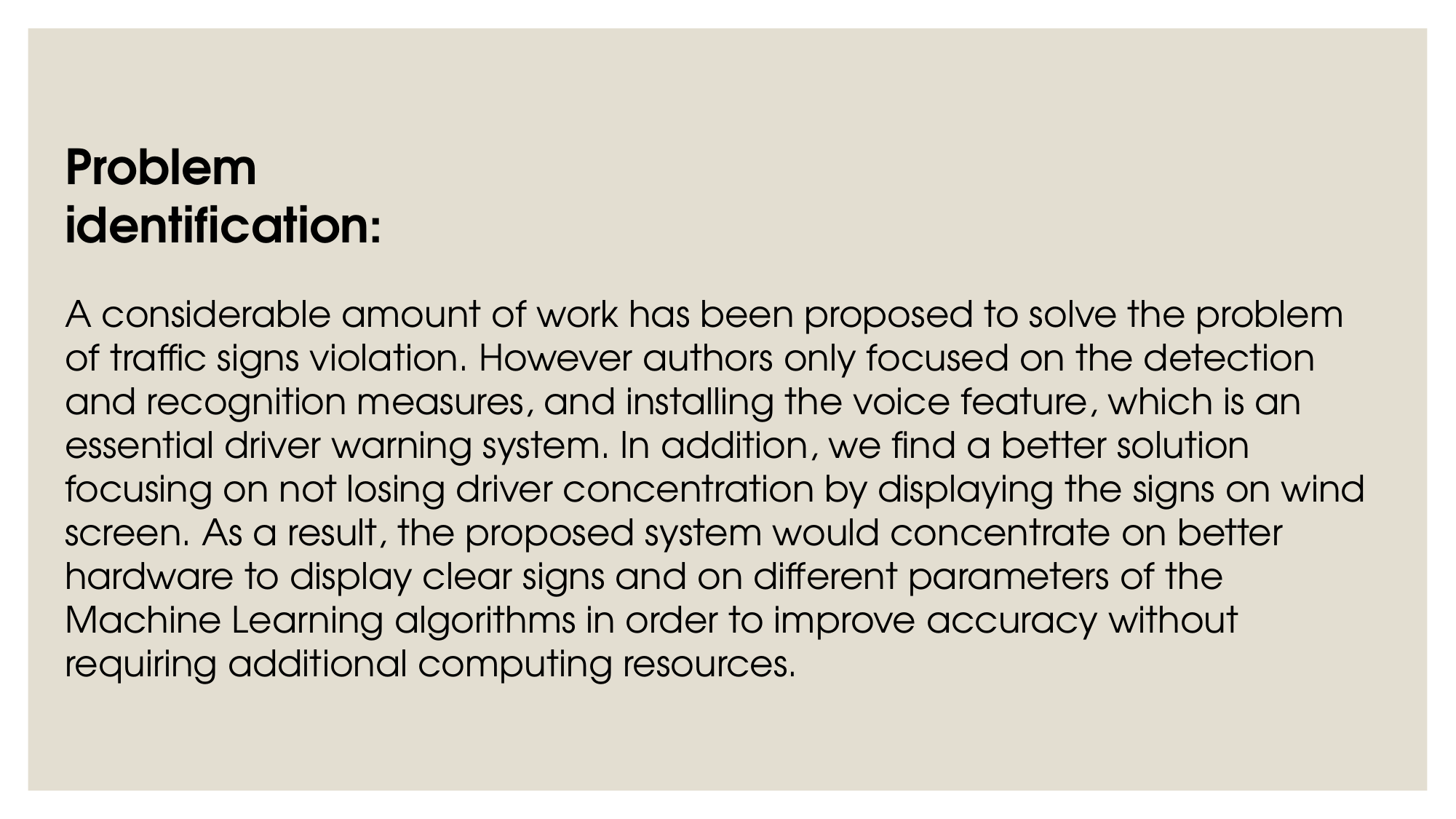

# Problem identification:
A considerable amount of work has been proposed to solve the problem of traffic signs violation. However authors only focused on the detection and recognition measures, and installing the voice feature, which is an essential driver warning system. In addition, we find a better solution focusing on not losing driver concentration by displaying the signs on wind screen. As a result, the proposed system would concentrate on better hardware to display clear signs and on different parameters of the Machine Learning algorithms in order to improve accuracy without requiring additional computing resources.